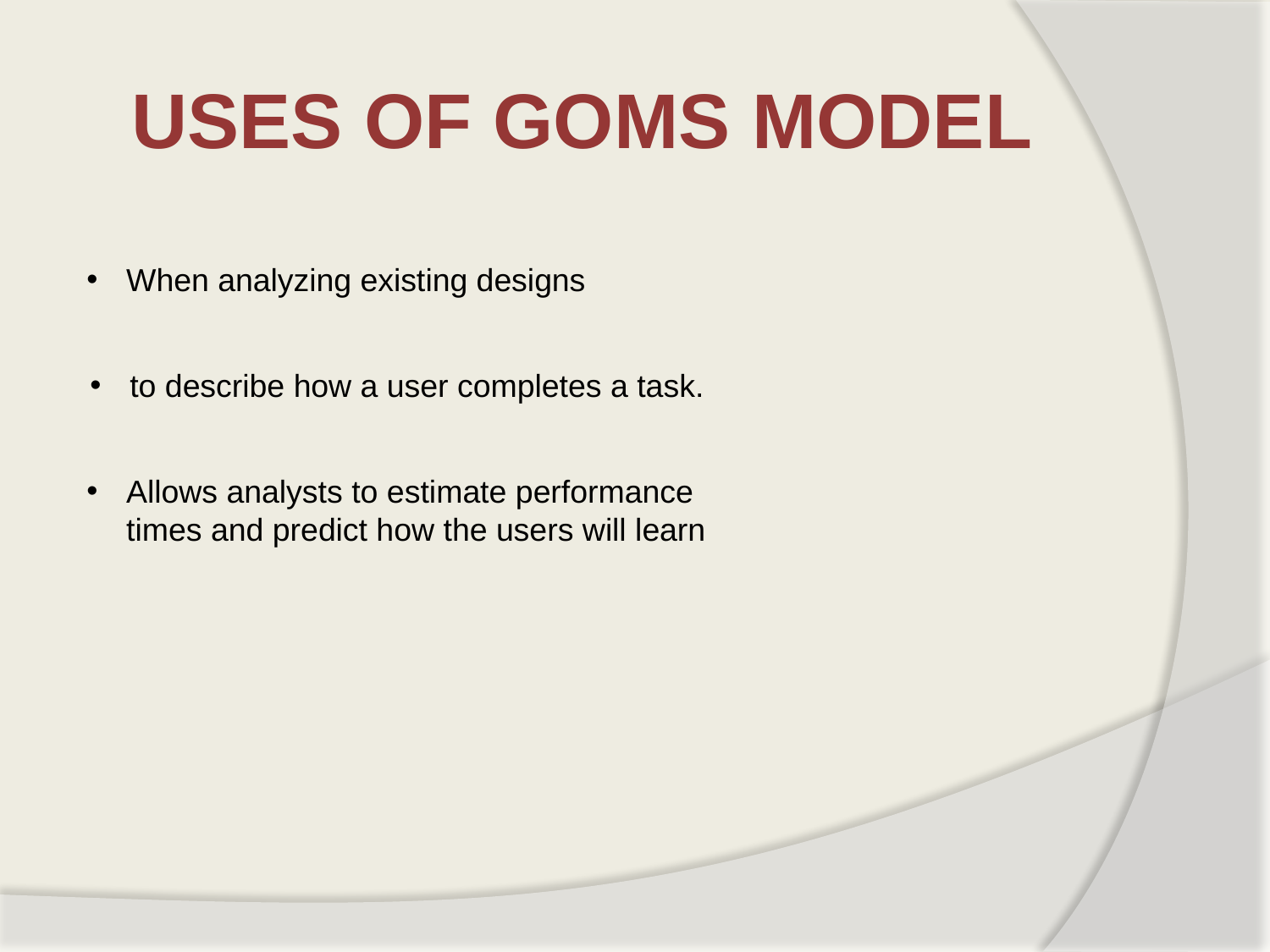

# USES OF GOMS MODEL
When analyzing existing designs
to describe how a user completes a task.
Allows analysts to estimate performance times and predict how the users will learn